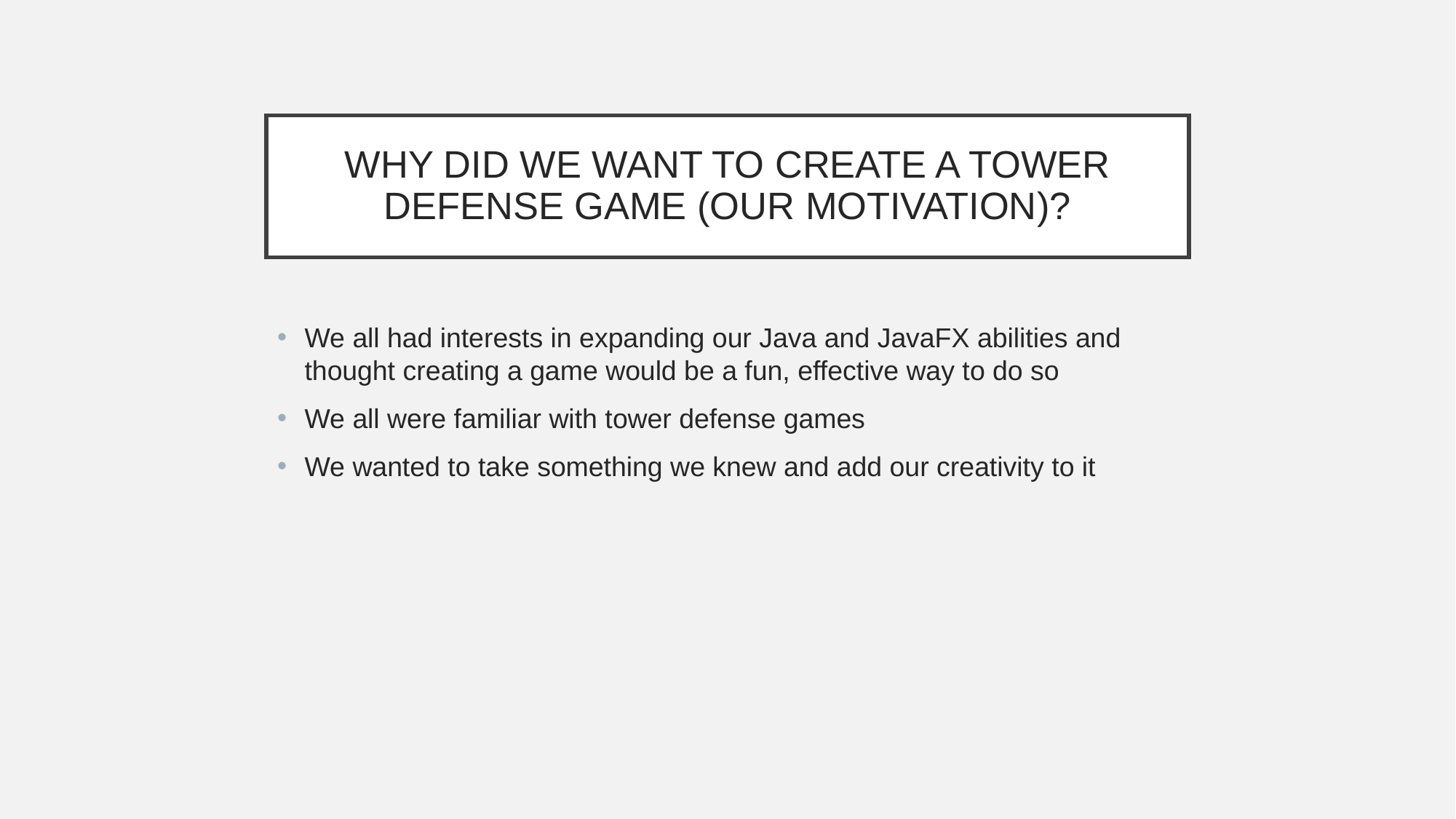

# WHY DID WE WANT TO CREATE A TOWER DEFENSE GAME (OUR MOTIVATION)?
We all had interests in expanding our Java and JavaFX abilities and thought creating a game would be a fun, effective way to do so
We all were familiar with tower defense games
We wanted to take something we knew and add our creativity to it